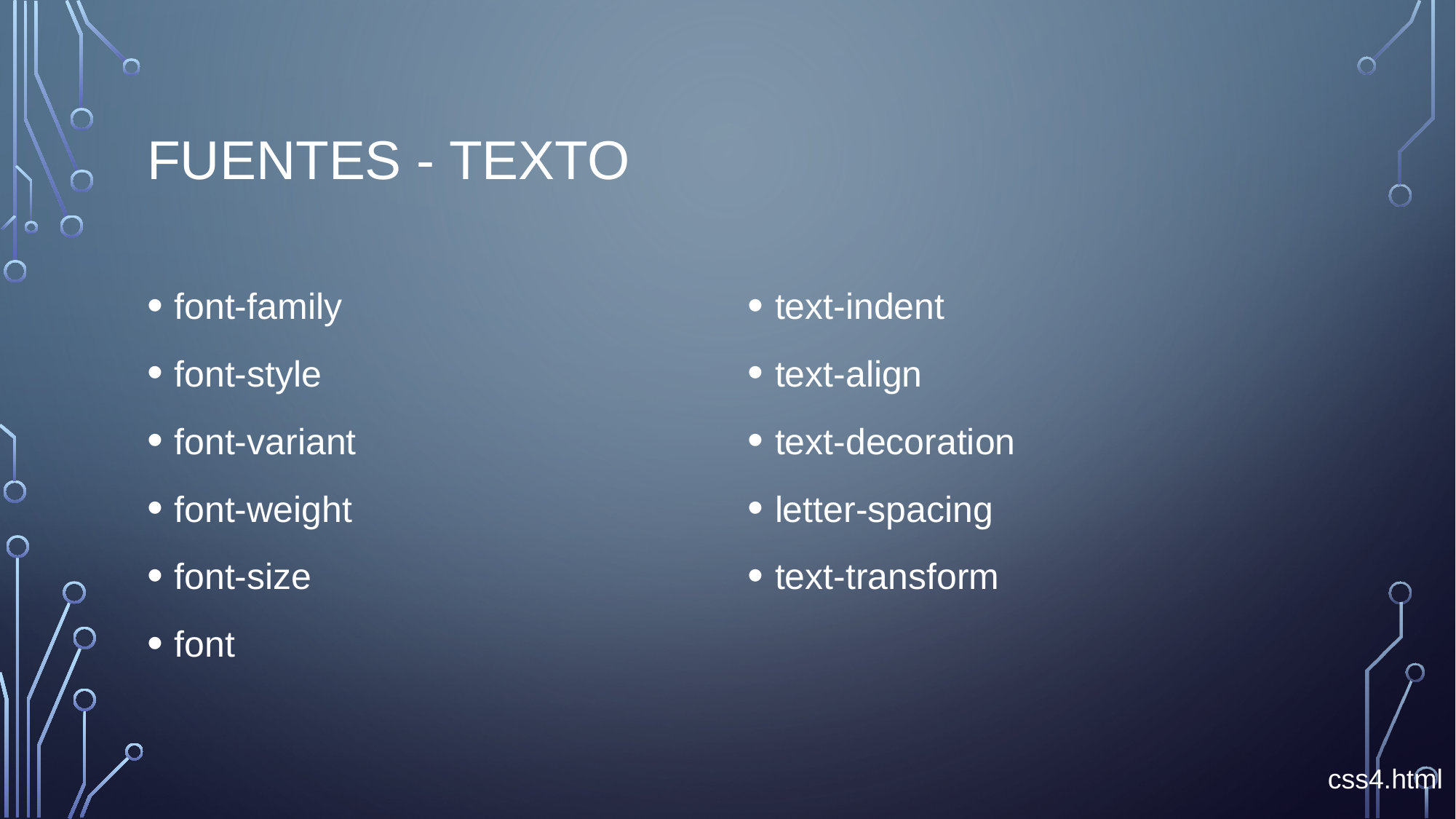

# Fuentes - Texto
font-family
font-style
font-variant
font-weight
font-size
font

text-indent
text-align
text-decoration
letter-spacing
text-transform

css4.html